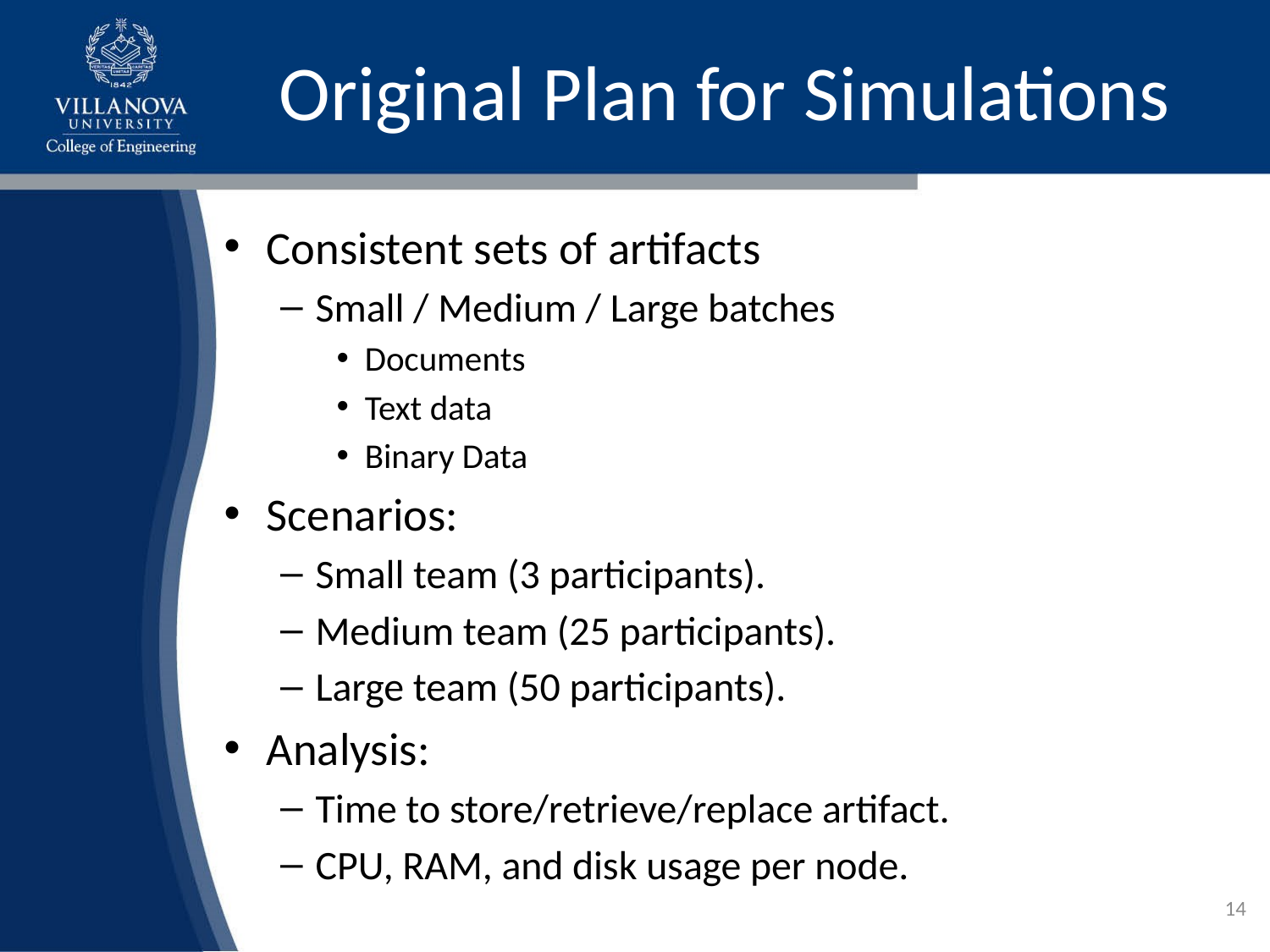

# Original Plan for Simulations
Consistent sets of artifacts
Small / Medium / Large batches
Documents
Text data
Binary Data
Scenarios:
Small team (3 participants).
Medium team (25 participants).
Large team (50 participants).
Analysis:
Time to store/retrieve/replace artifact.
CPU, RAM, and disk usage per node.

14